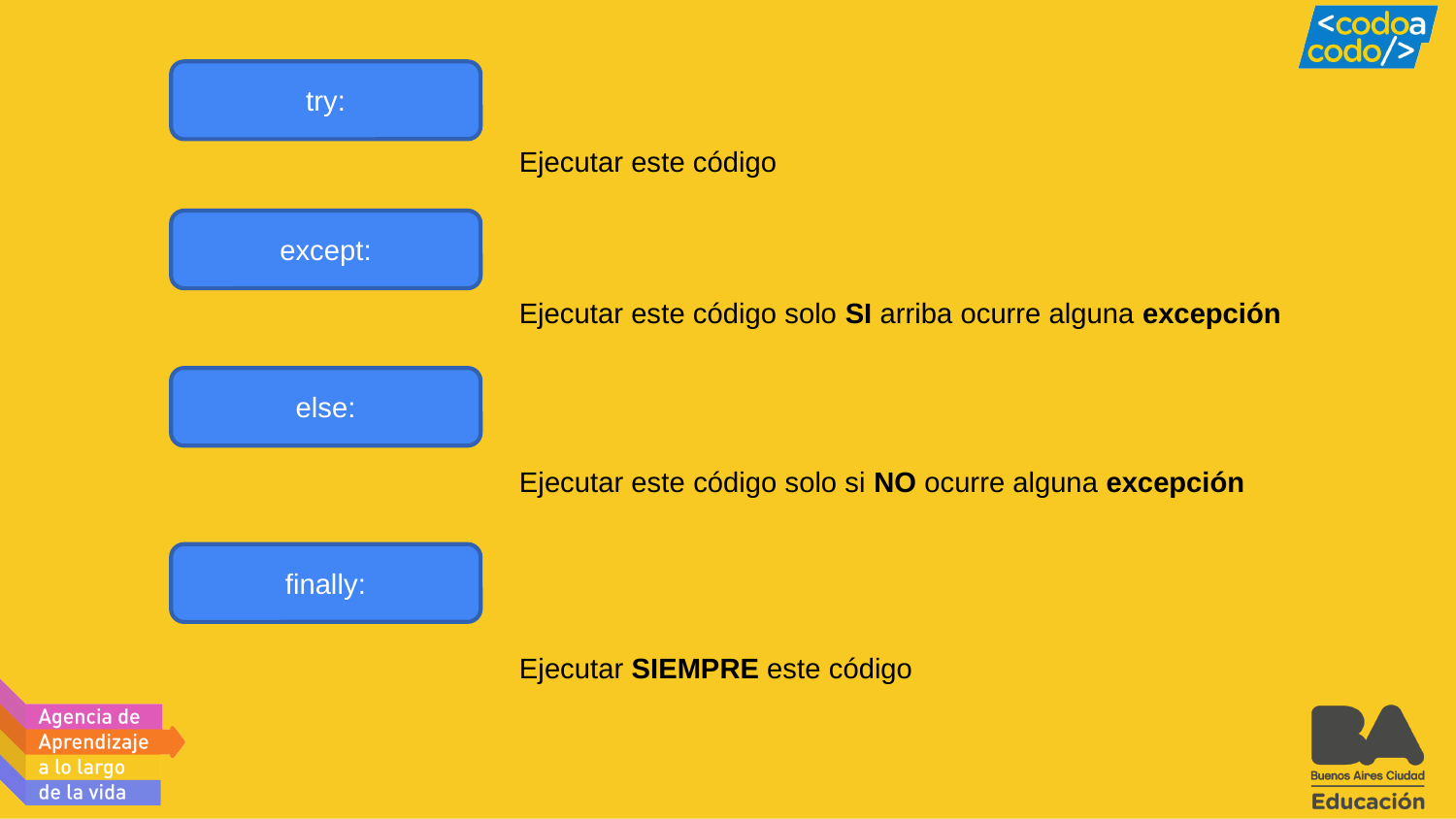

try:
Ejecutar este código
except:
Ejecutar este código solo SI arriba ocurre alguna excepción
else:
Ejecutar este código solo si NO ocurre alguna excepción
finally:
Ejecutar SIEMPRE este código